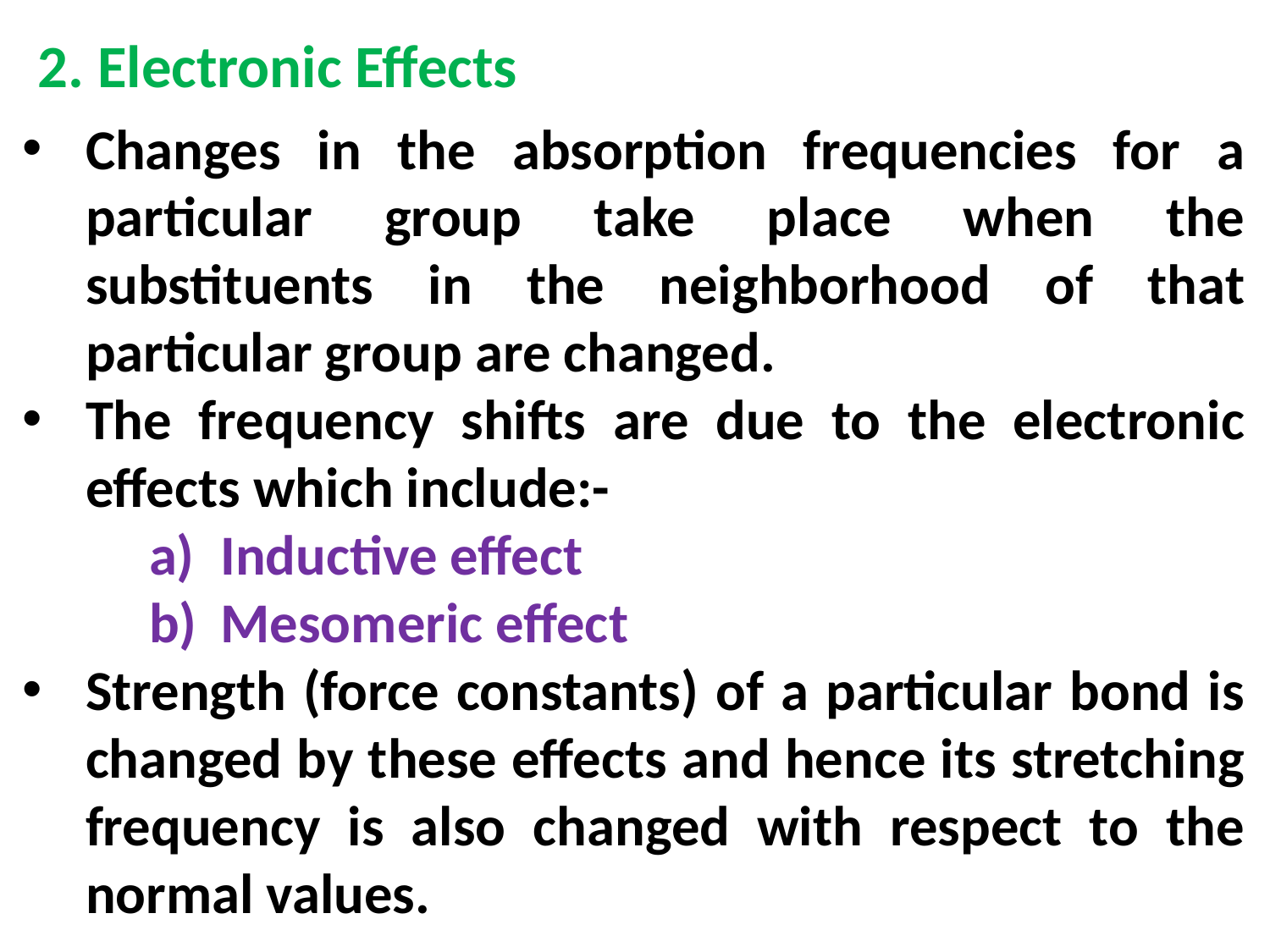

2. Electronic Effects
Changes in the absorption frequencies for a particular group take place when the substituents in the neighborhood of that particular group are changed.
The frequency shifts are due to the electronic effects which include:-
Inductive effect
Mesomeric effect
Strength (force constants) of a particular bond is changed by these effects and hence its stretching frequency is also changed with respect to the normal values.